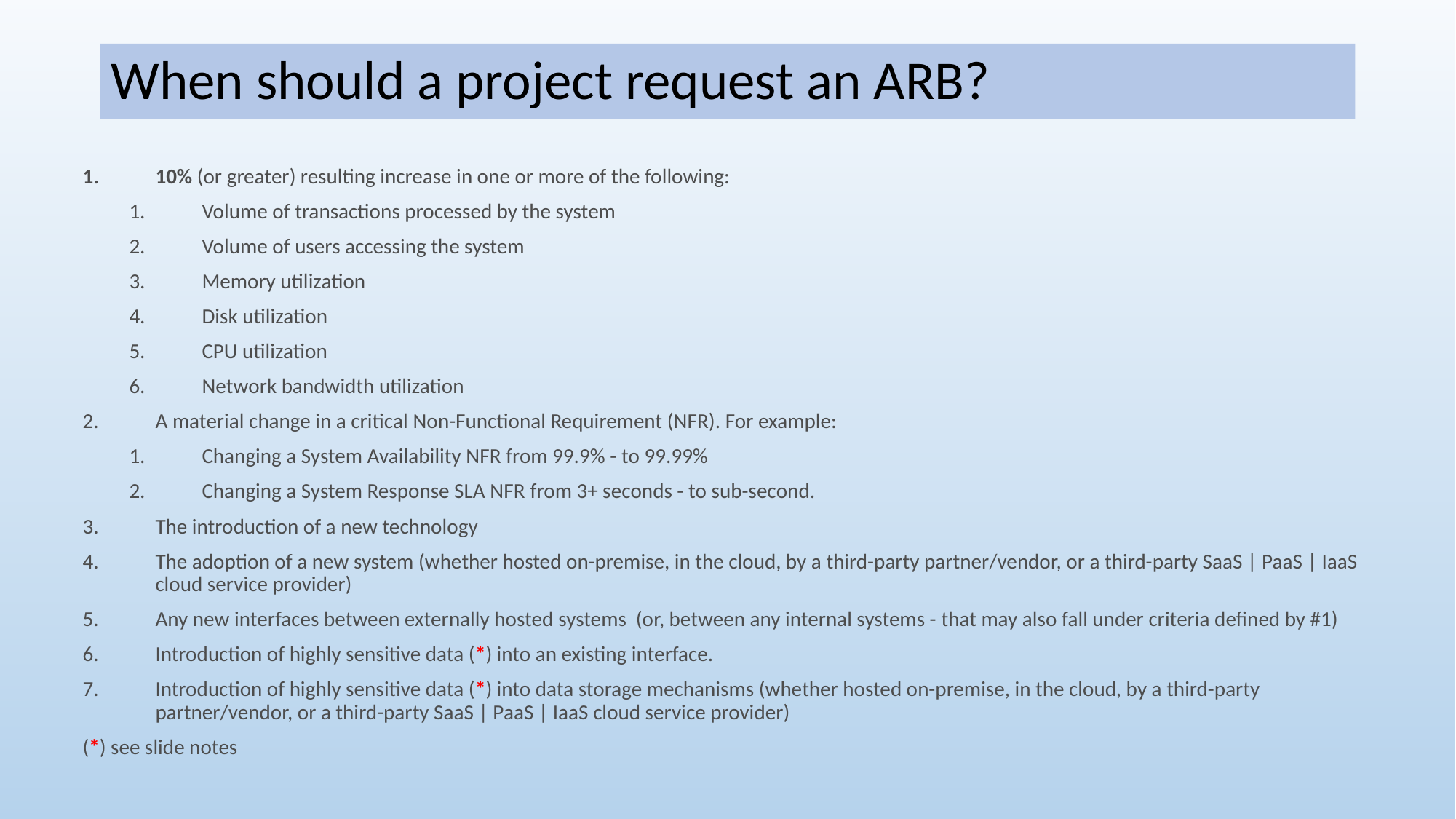

# When should a project request an ARB?
10% (or greater) resulting increase in one or more of the following:
Volume of transactions processed by the system
Volume of users accessing the system
Memory utilization
Disk utilization
CPU utilization
Network bandwidth utilization
A material change in a critical Non-Functional Requirement (NFR)​. For example:
Changing a System Availability NFR from 99.9% - to 99.99%
Changing a System Response SLA NFR from 3+ seconds - to sub-second.
The introduction of a new technology
The adoption of a new system (whether hosted on-premise, in the cloud, by a third-party partner/vendor, or a third-party SaaS | PaaS | IaaS cloud service provider)
Any new interfaces between externally hosted systems  (or, between any internal systems - that may also fall under criteria defined by #1)
Introduction of highly sensitive data (*) into an existing interface.
Introduction of highly sensitive data (*) into data storage mechanisms (whether hosted on-premise, in the cloud, by a third-party partner/vendor, or a third-party SaaS | PaaS | IaaS cloud service provider)
(*) see slide notes